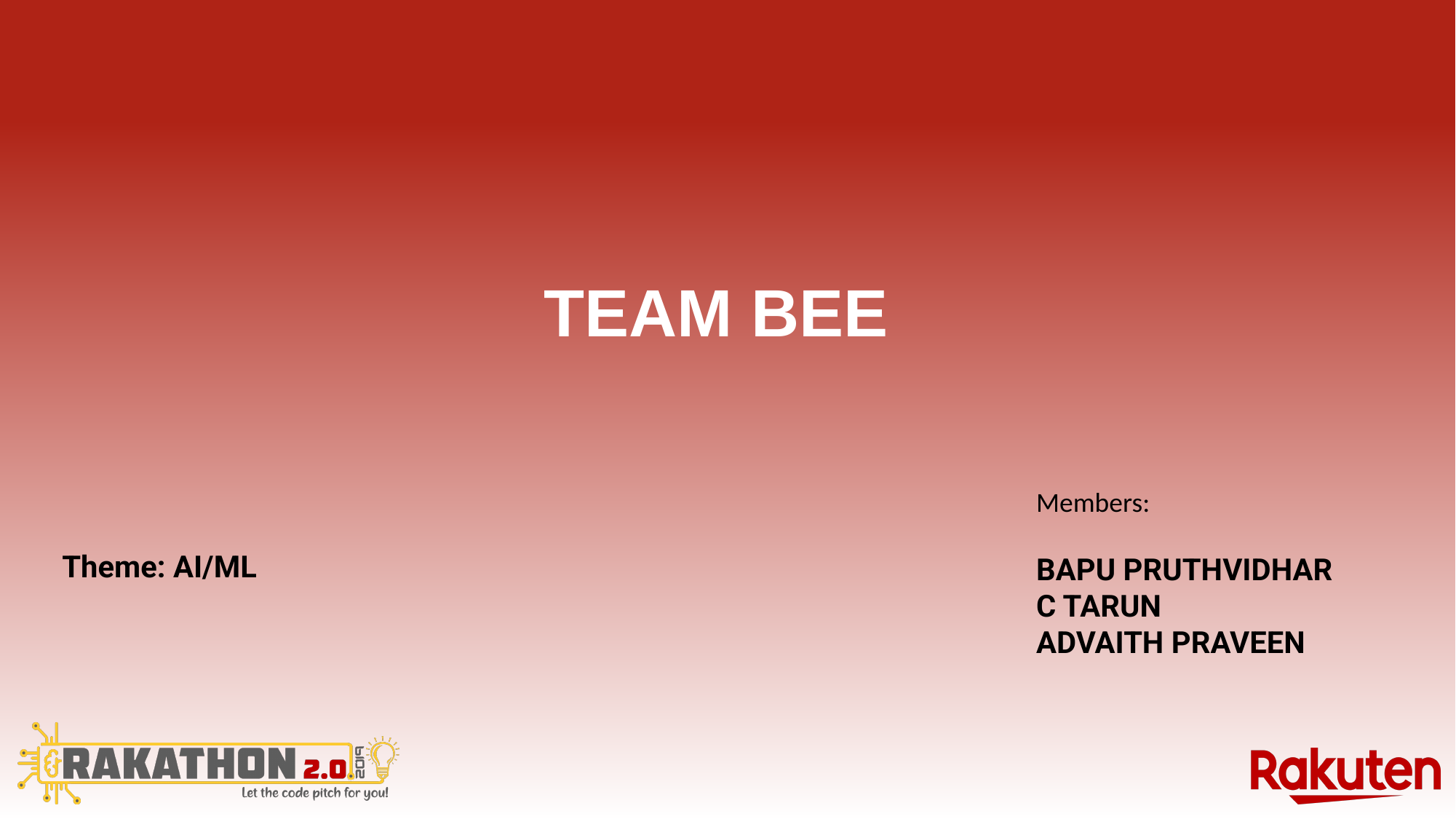

# TEAM BEE
Members:

BAPU PRUTHVIDHAR
C TARUN
ADVAITH PRAVEEN

Theme: AI/ML